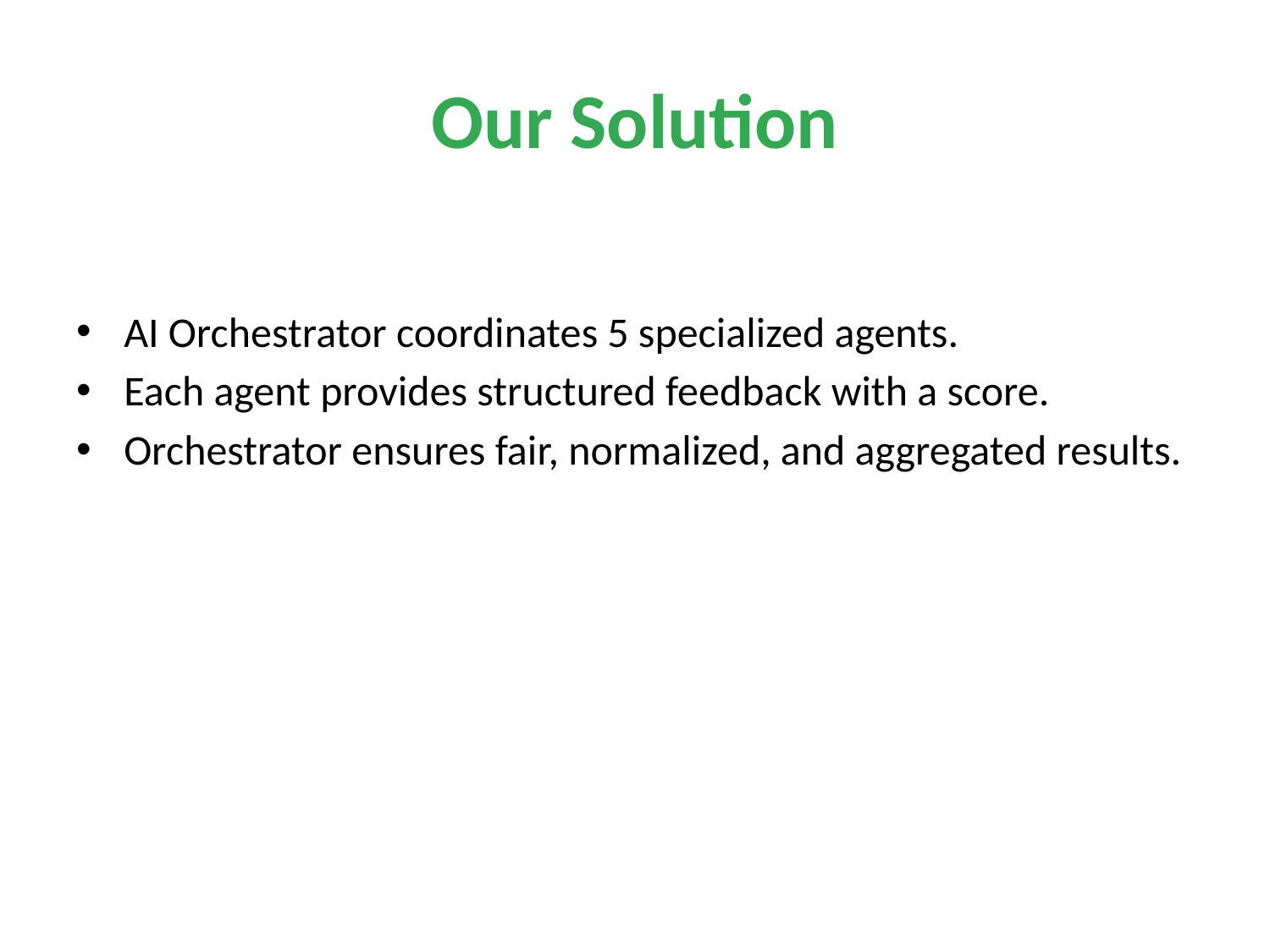

# Our Solution

AI Orchestrator coordinates 5 specialized agents.
Each agent provides structured feedback with a score.
Orchestrator ensures fair, normalized, and aggregated results.